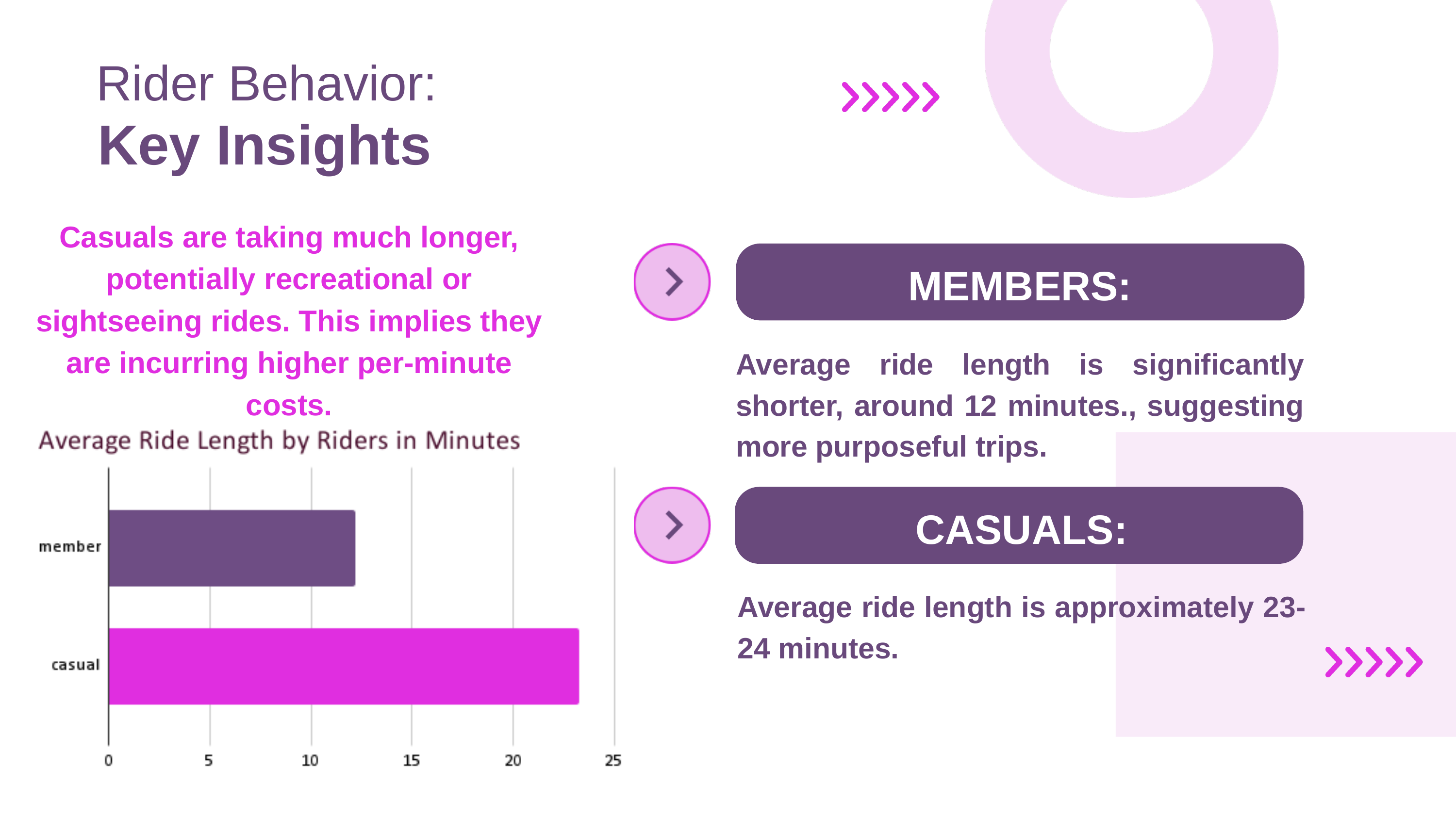

Rider Behavior:

 Key Insights
Casuals are taking much longer, potentially recreational or sightseeing rides. This implies they are incurring higher per-minute costs.

MEMBERS:
Average ride length is significantly shorter, around 12 minutes., suggesting more purposeful trips.

CASUALS:
Average ride length is approximately 23-24 minutes.